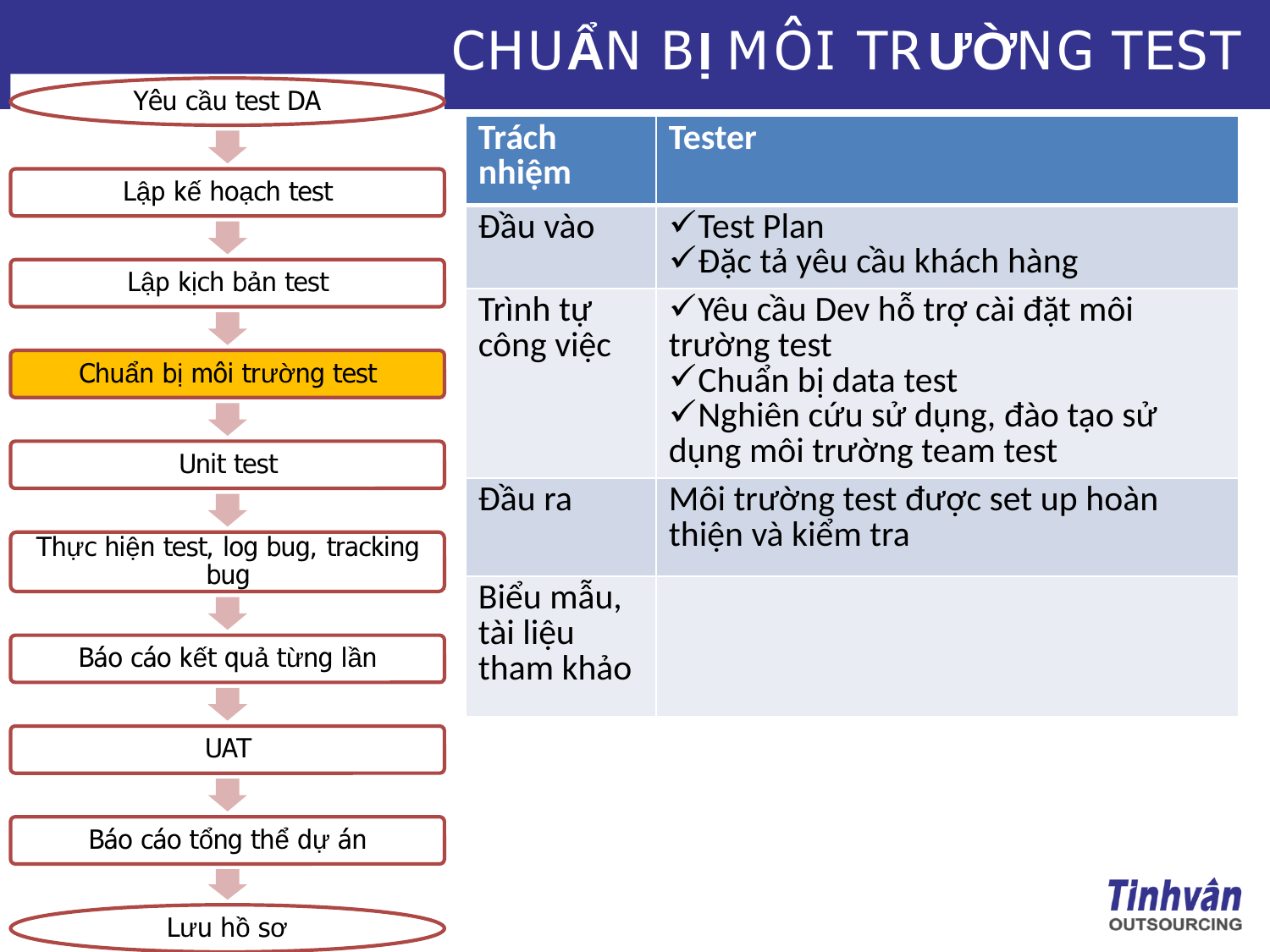

# CHUẨN BỊ MÔI TRƯỜNG TEST
Yêu cầu test DA

Lập kế hoạch test

Lập kịch bản test

Chuẩn bị môi trường test

Unit test

Thực hiện test, log bug, tracking bug

Báo cáo kết quả từng lần

UAT

Báo cáo tổng thể dự án

Lưu hồ sơ
| Trách nhiệm | Tester |
| --- | --- |
| Đầu vào | Test Plan Đặc tả yêu cầu khách hàng |
| Trình tự công việc | Yêu cầu Dev hỗ trợ cài đặt môi trường test Chuẩn bị data test Nghiên cứu sử dụng, đào tạo sử dụng môi trường team test |
| Đầu ra | Môi trường test được set up hoàn thiện và kiểm tra |
| Biểu mẫu, tài liệu tham khảo |  |